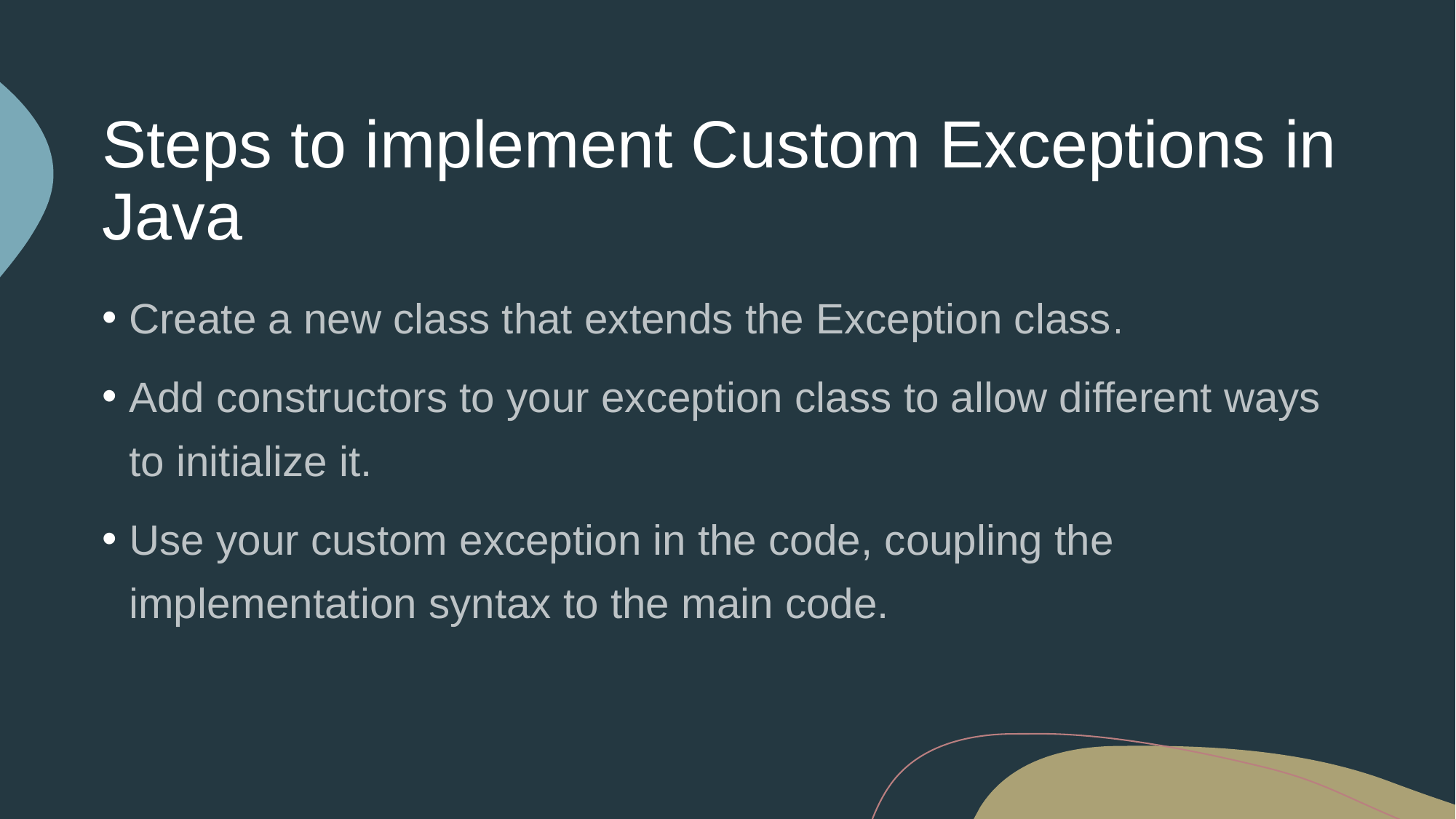

# Steps to implement Custom Exceptions in Java
Create a new class that extends the Exception class.
Add constructors to your exception class to allow different ways to initialize it.
Use your custom exception in the code, coupling the implementation syntax to the main code.